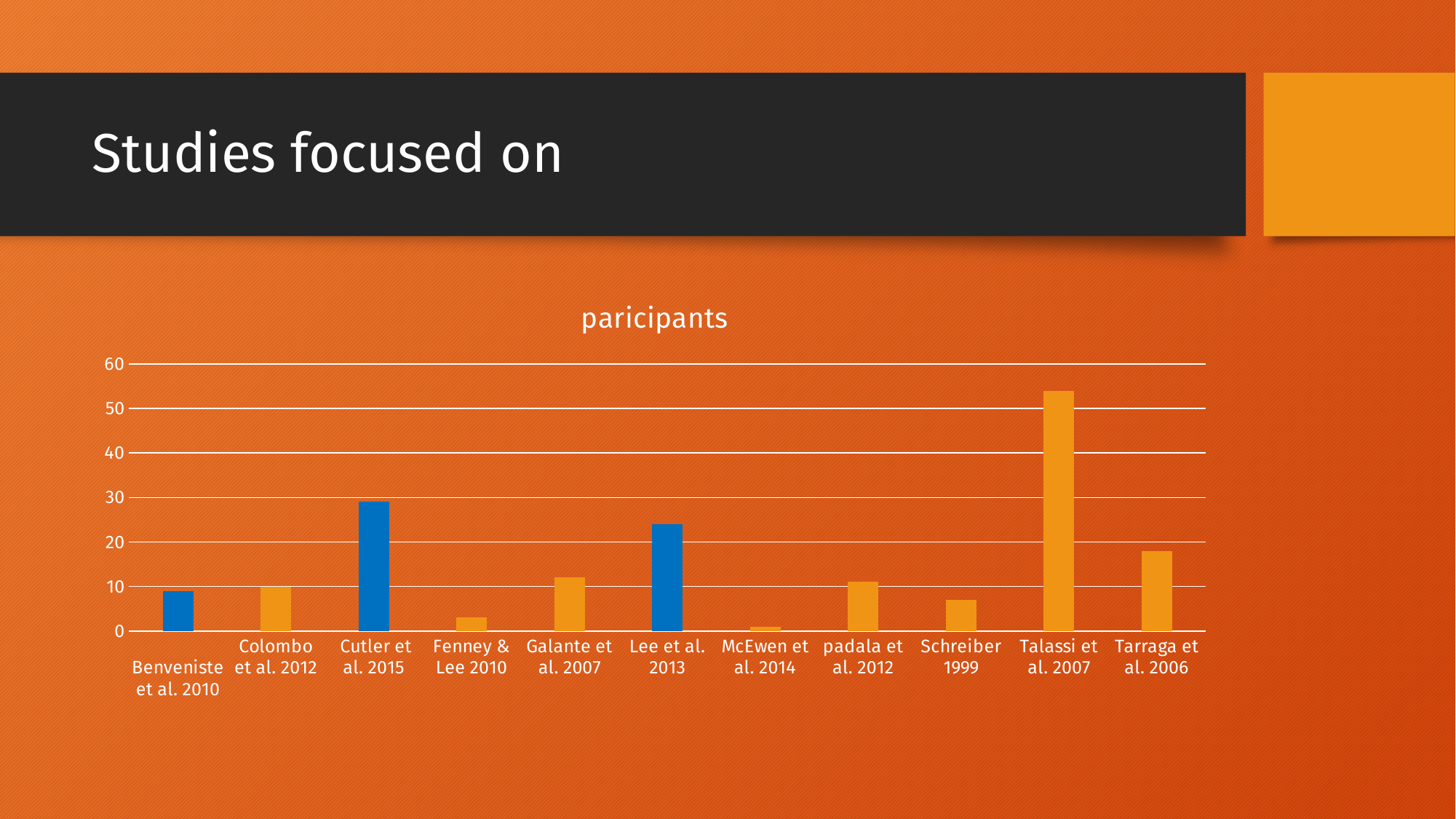

# Studies focused on

### Chart:

| Category | paricipants |
|---|---|
|  Benveniste et al. 2010 | 9.0 |
| Colombo et al. 2012 | 10.0 |
|  Cutler et al. 2015 | 29.0 |
| Fenney & Lee 2010 | 3.0 |
| Galante et al. 2007 | 12.0 |
| Lee et al. 2013 | 24.0 |
| McEwen et al. 2014 | 1.0 |
| padala et al. 2012 | 11.0 |
| Schreiber 1999 | 7.0 |
| Talassi et al. 2007 | 54.0 |
| Tarraga et al. 2006 | 18.0 |